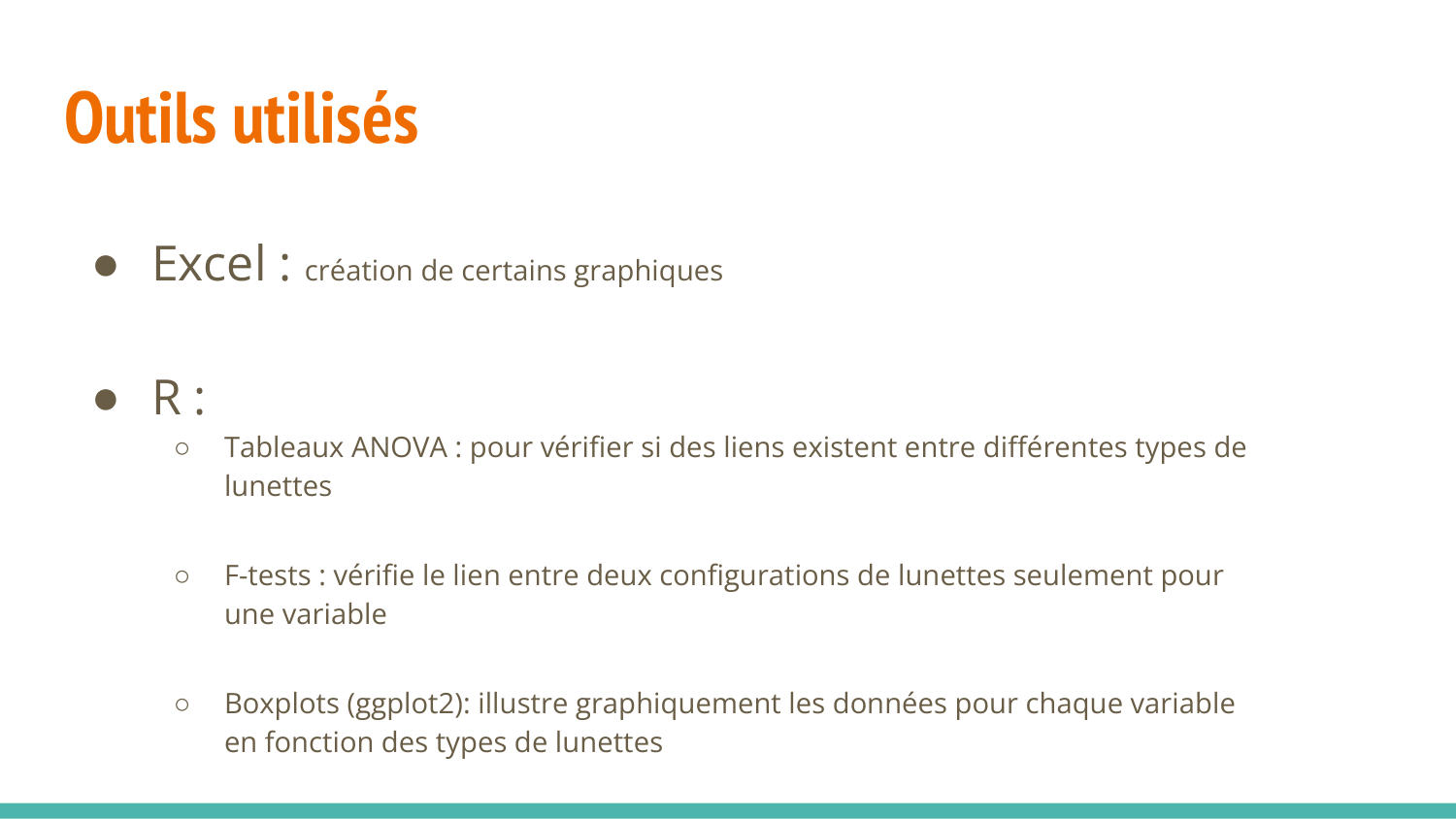

# Outils utilisés
Excel : création de certains graphiques

R :
Tableaux ANOVA : pour vérifier si des liens existent entre différentes types de lunettes

F-tests : vérifie le lien entre deux configurations de lunettes seulement pour une variable

Boxplots (ggplot2): illustre graphiquement les données pour chaque variable en fonction des types de lunettes